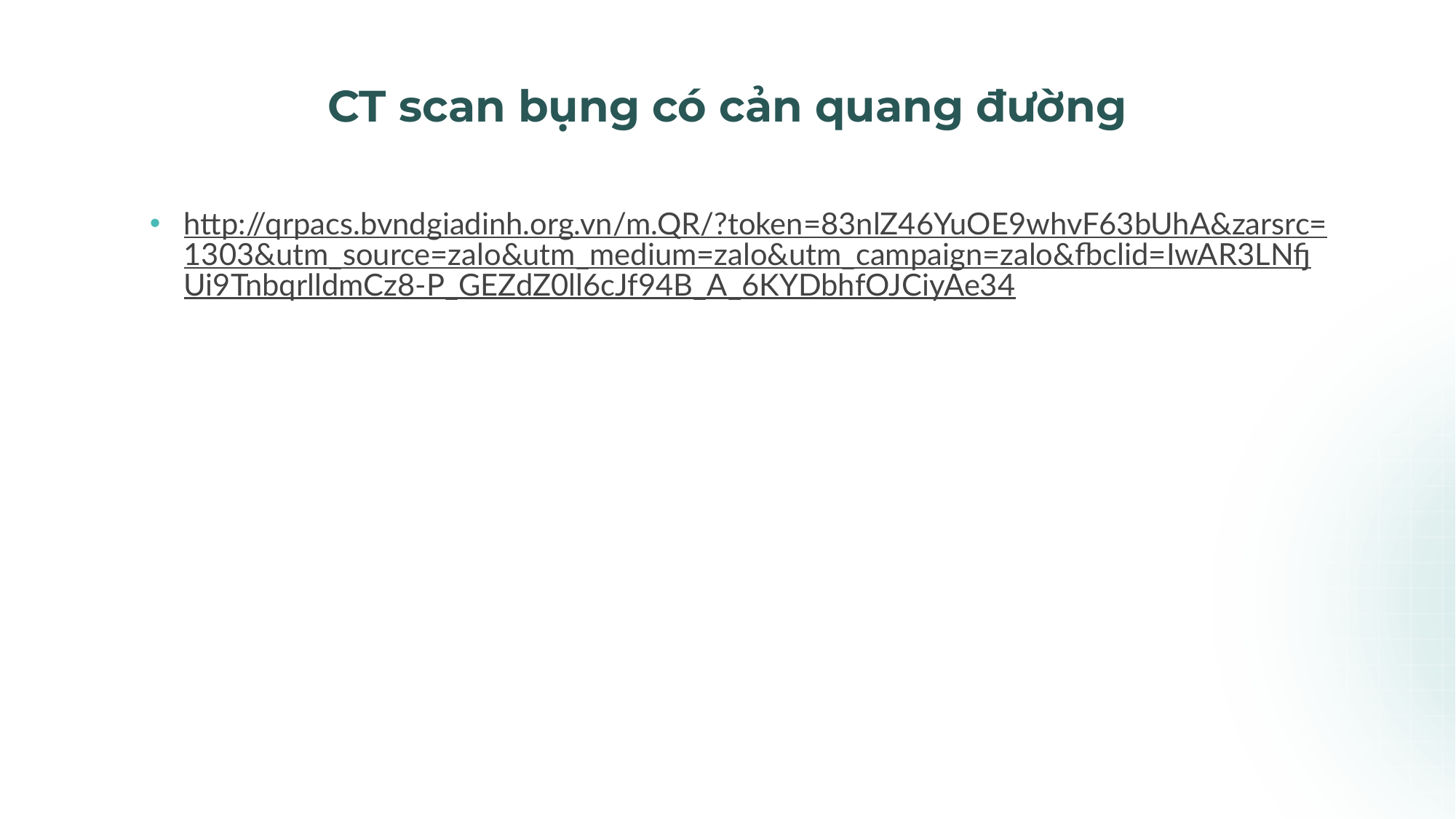

19
# CT scan bụng có cản quang đường
http://qrpacs.bvndgiadinh.org.vn/m.QR/?token=83nlZ46YuOE9whvF63bUhA&zarsrc=1303&utm_source=zalo&utm_medium=zalo&utm_campaign=zalo&fbclid=IwAR3LNfjUi9TnbqrlldmCz8-P_GEZdZ0ll6cJf94B_A_6KYDbhfOJCiyAe34